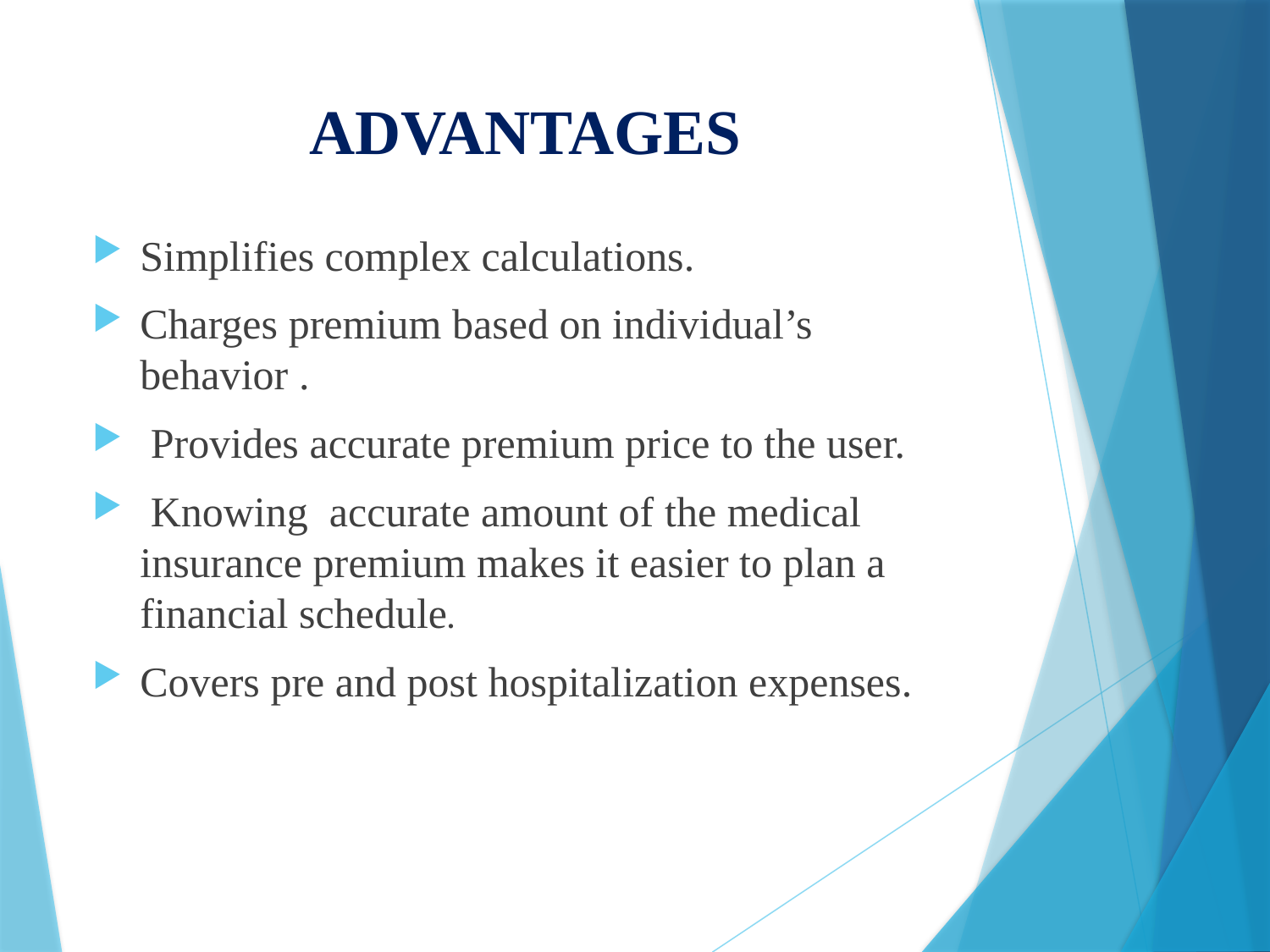

# ADVANTAGES
Simplifies complex calculations.
Charges premium based on individual’s behavior .
 Provides accurate premium price to the user.
 Knowing  accurate amount of the medical insurance premium makes it easier to plan a financial schedule.
Covers pre and post hospitalization expenses.